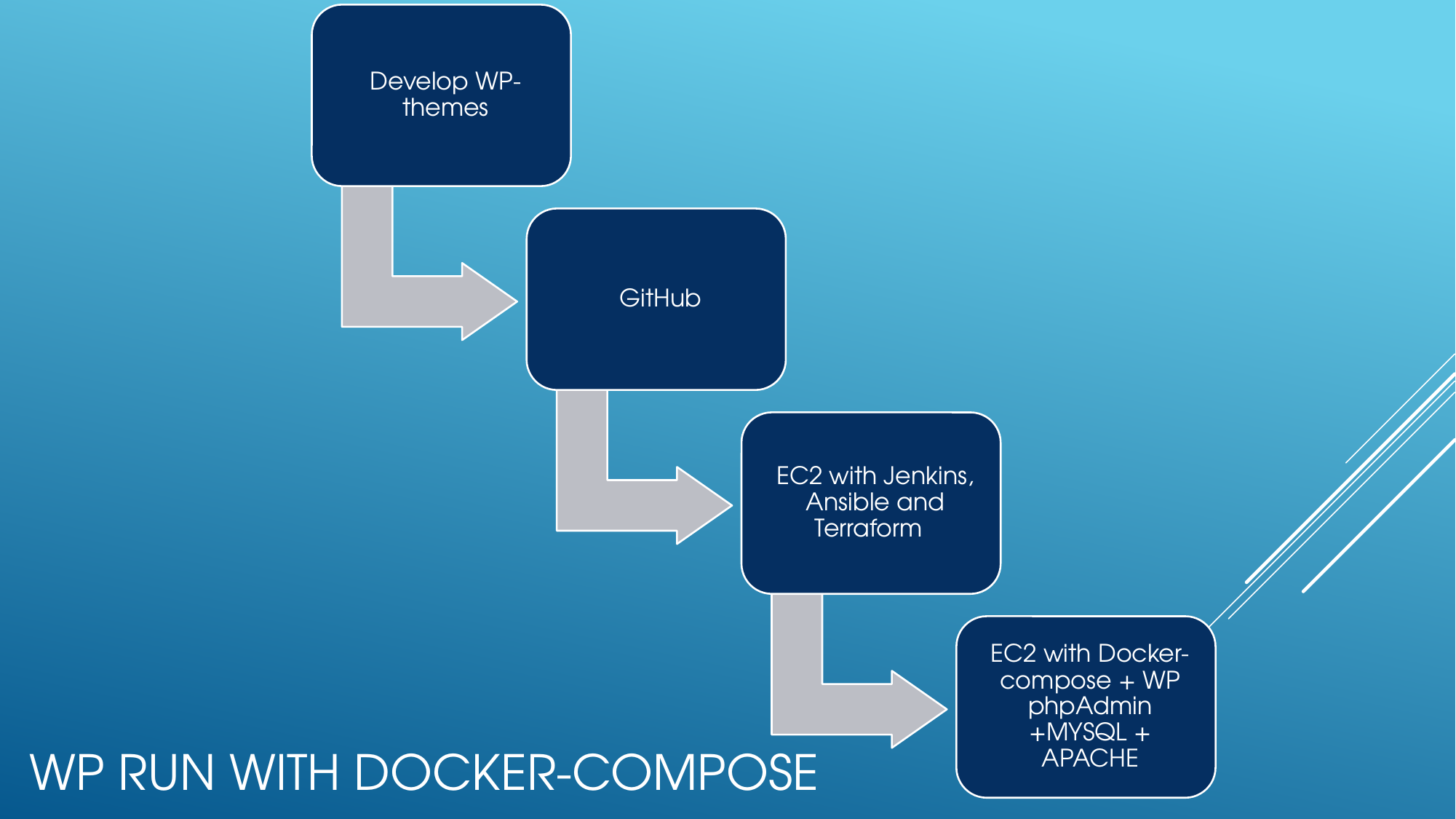

Develop WP-themes
GitHub
EC2 with Jenkins, Ansible and Terraform
EC2 with Docker-compose + WP phpAdmin +MYSQL + APACHE
# WP run with docker-compose